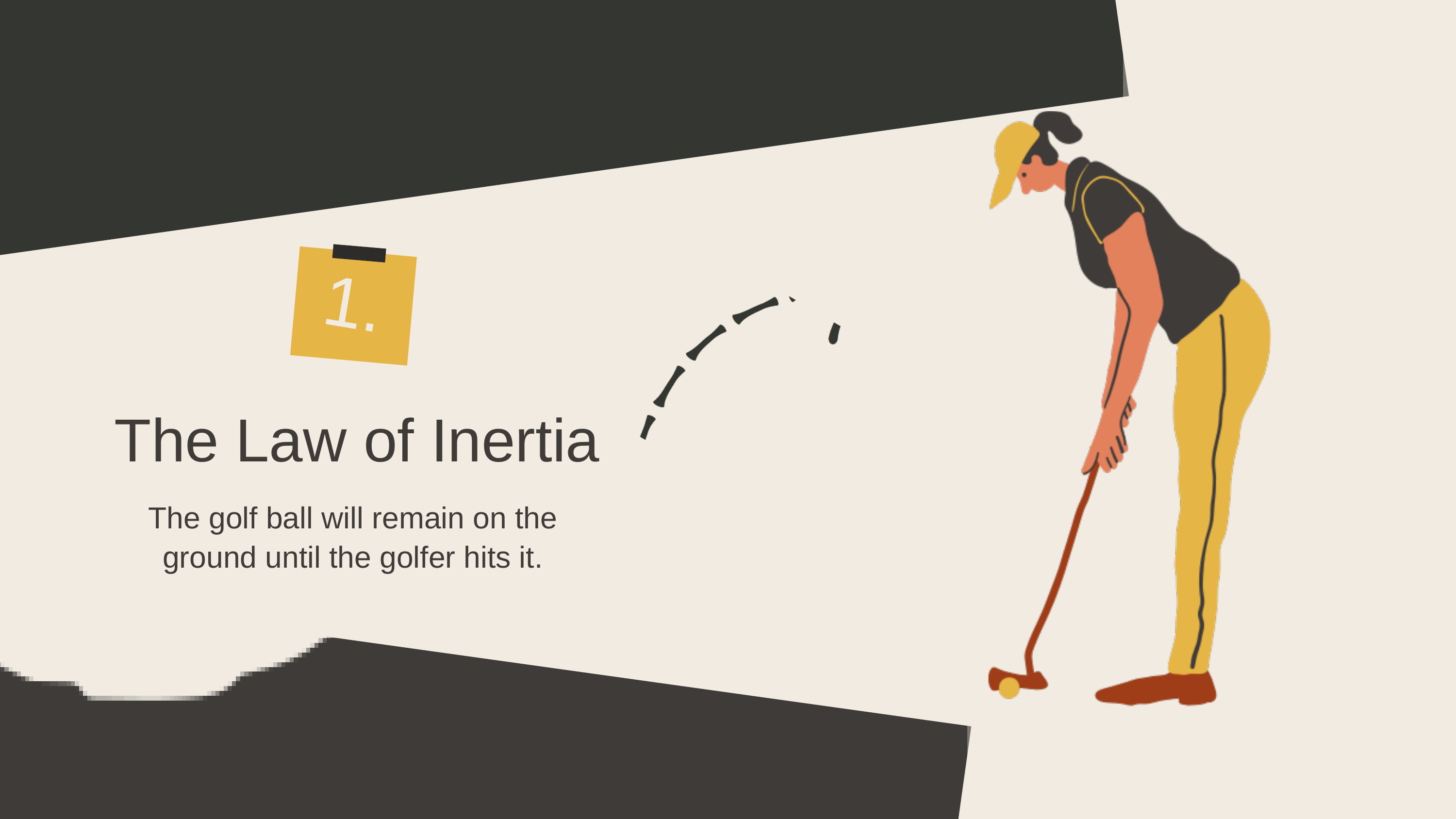

1.

The Law of Inertia
The golf ball will remain on the ground until the golfer hits it.